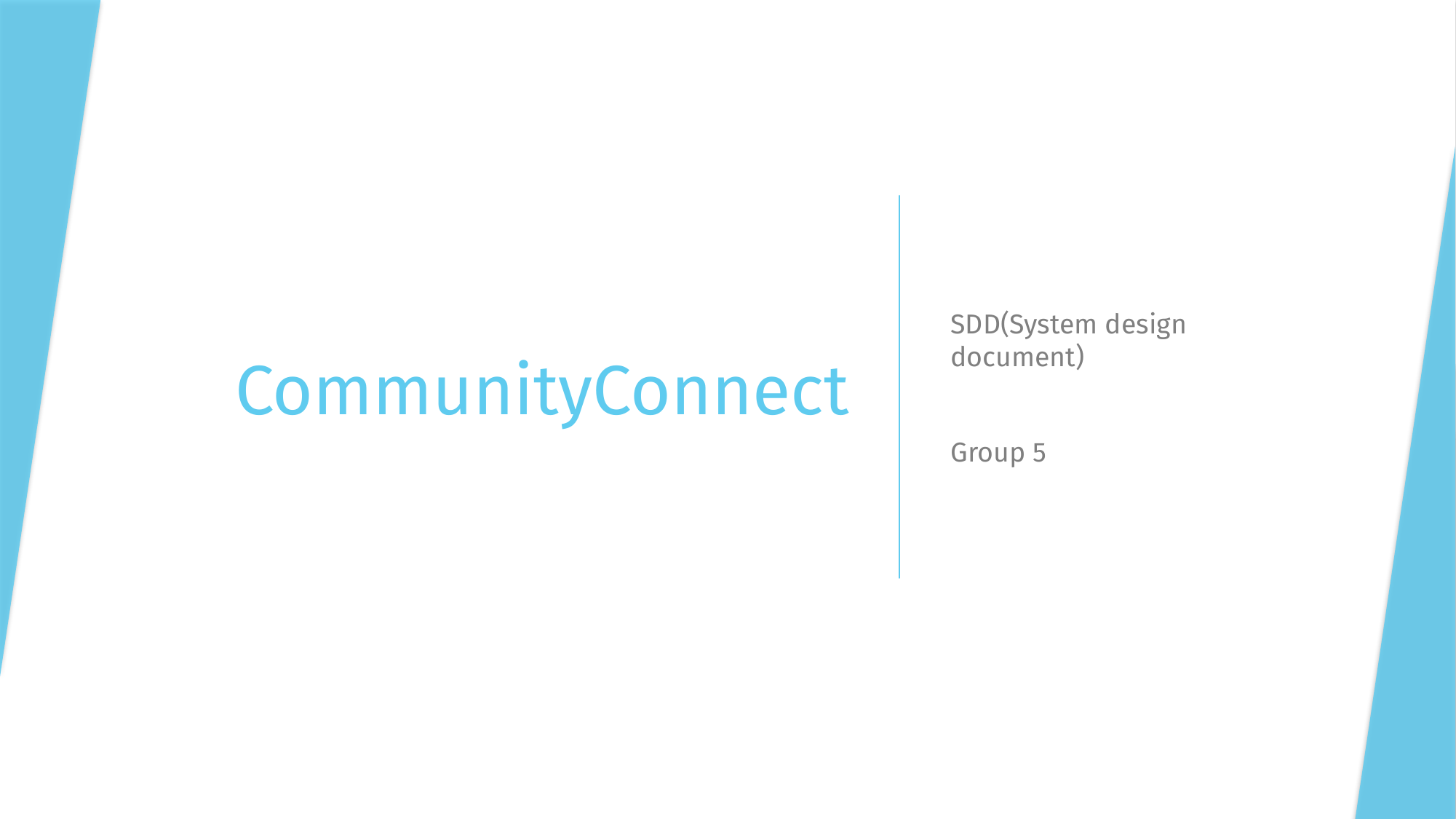

# CommunityConnect
SDD(System design document)

Group 5